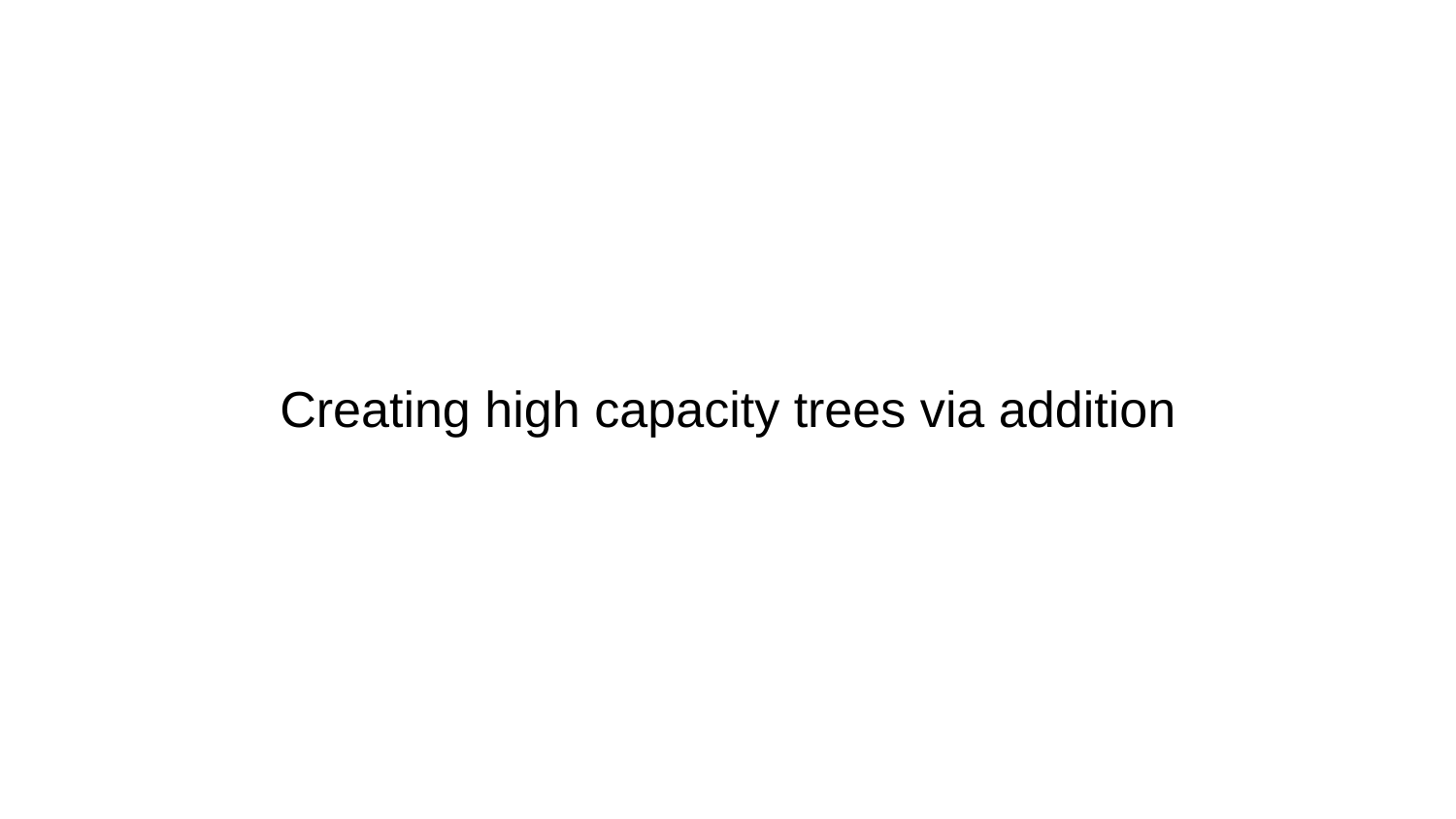

# Creating high capacity trees via addition